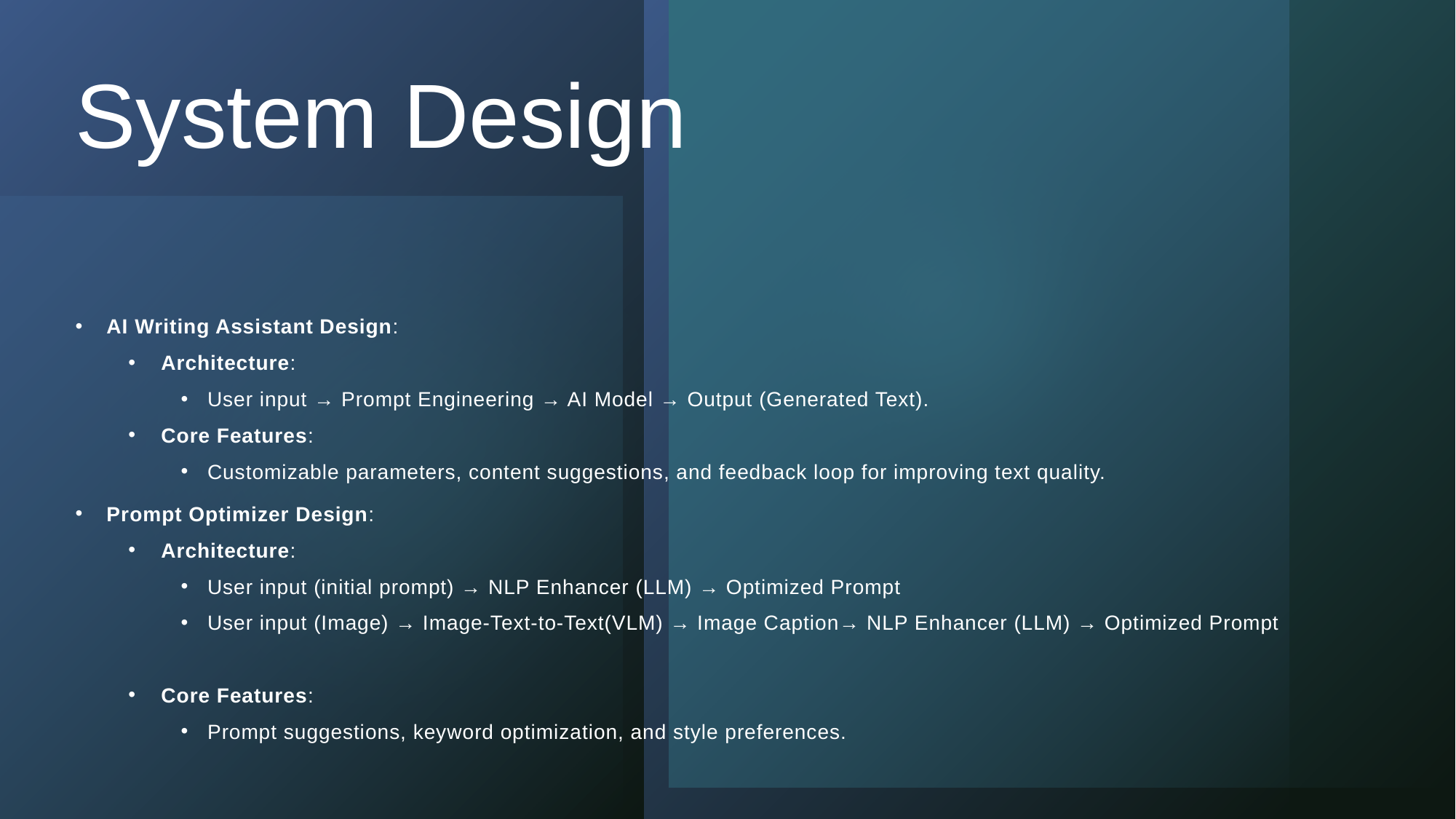

# System Design
AI Writing Assistant Design:
Architecture:
User input → Prompt Engineering → AI Model → Output (Generated Text).
Core Features:
Customizable parameters, content suggestions, and feedback loop for improving text quality.
Prompt Optimizer Design:
Architecture:
User input (initial prompt) → NLP Enhancer (LLM) → Optimized Prompt
User input (Image) → Image-Text-to-Text(VLM) → Image Caption→ NLP Enhancer (LLM) → Optimized Prompt

Core Features:
Prompt suggestions, keyword optimization, and style preferences.